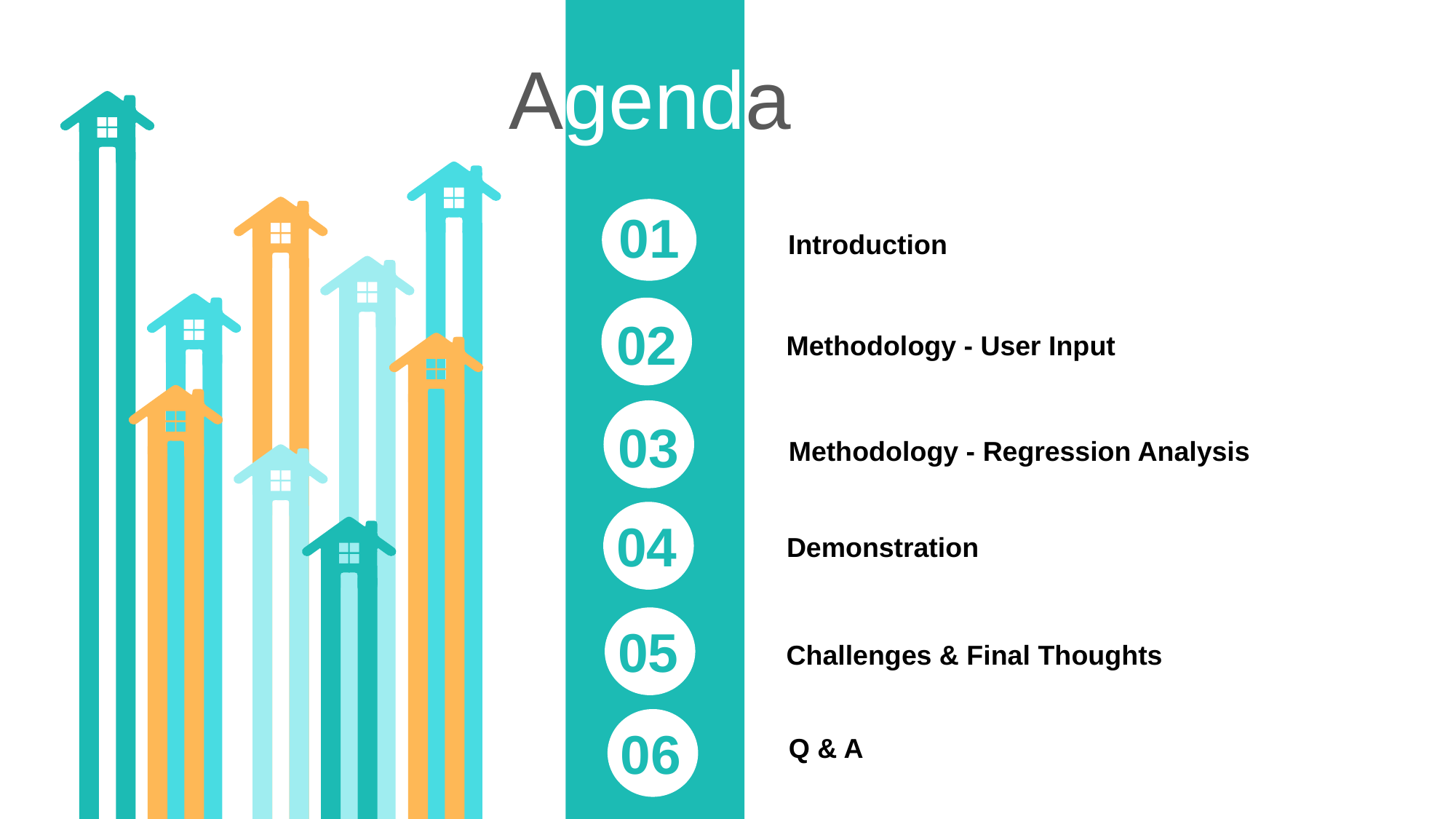

Agenda

01

Introduction

02
Methodology - User Input

03
Methodology - Regression Analysis

04

Demonstration

05
Challenges & Final Thoughts

06
Q & A